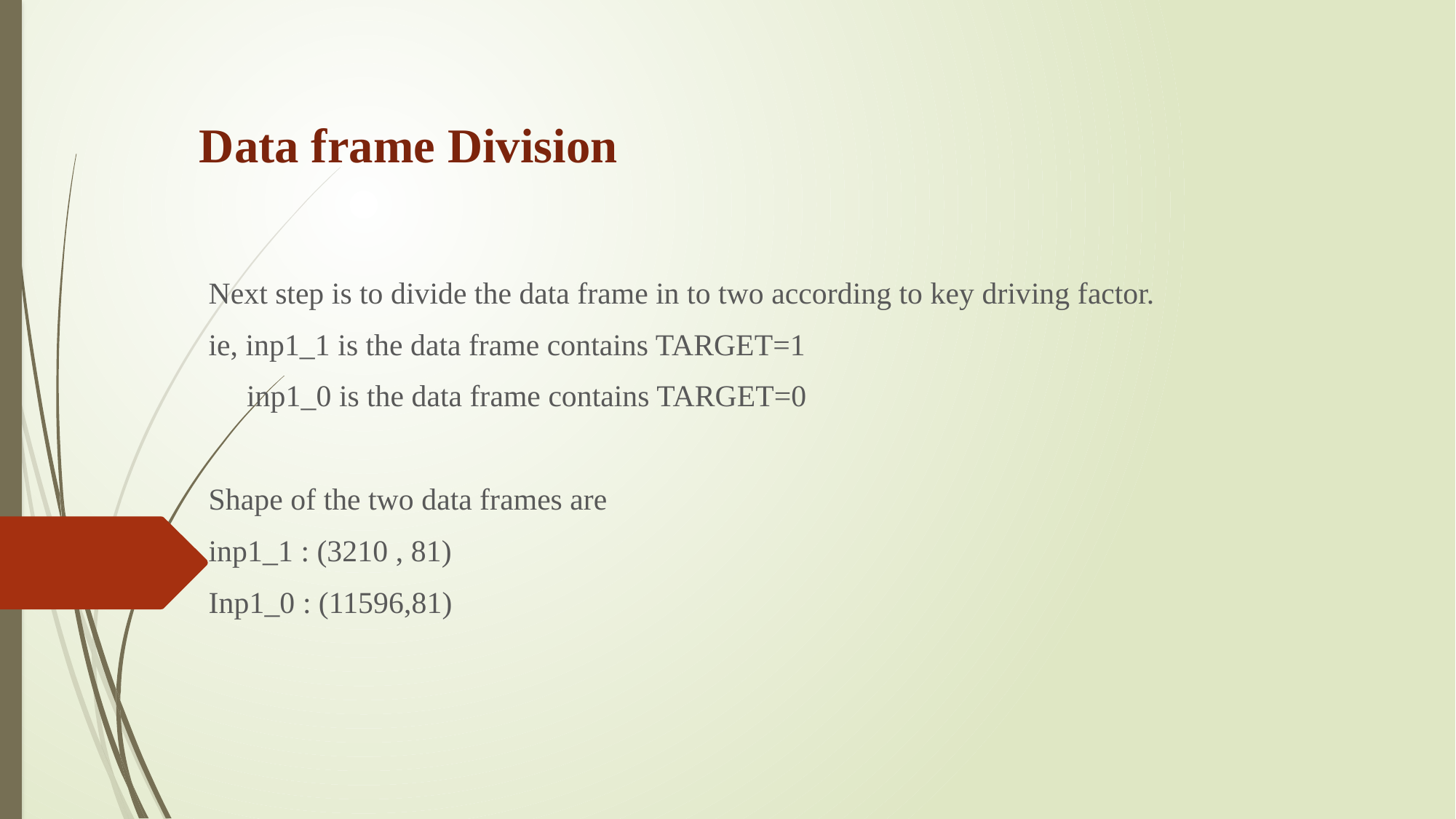

# Data frame Division
Next step is to divide the data frame in to two according to key driving factor.
ie, inp1_1 is the data frame contains TARGET=1
     inp1_0 is the data frame contains TARGET=0

Shape of the two data frames are
inp1_1 : (3210 , 81)
Inp1_0 : (11596,81)